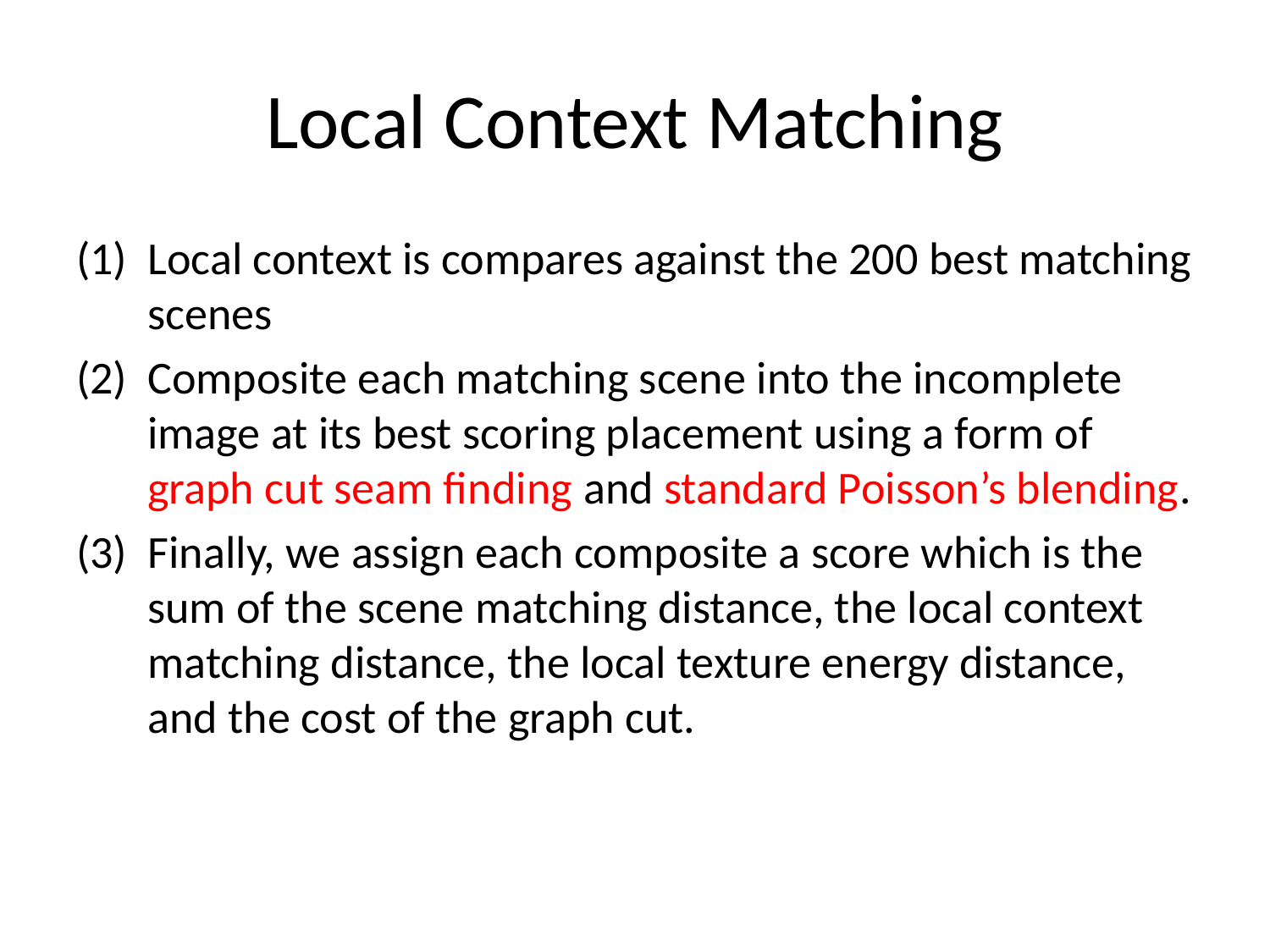

# Local Context Matching
Local context is compares against the 200 best matching scenes
Composite each matching scene into the incomplete image at its best scoring placement using a form of graph cut seam finding and standard Poisson’s blending.
Finally, we assign each composite a score which is the sum of the scene matching distance, the local context matching distance, the local texture energy distance, and the cost of the graph cut.